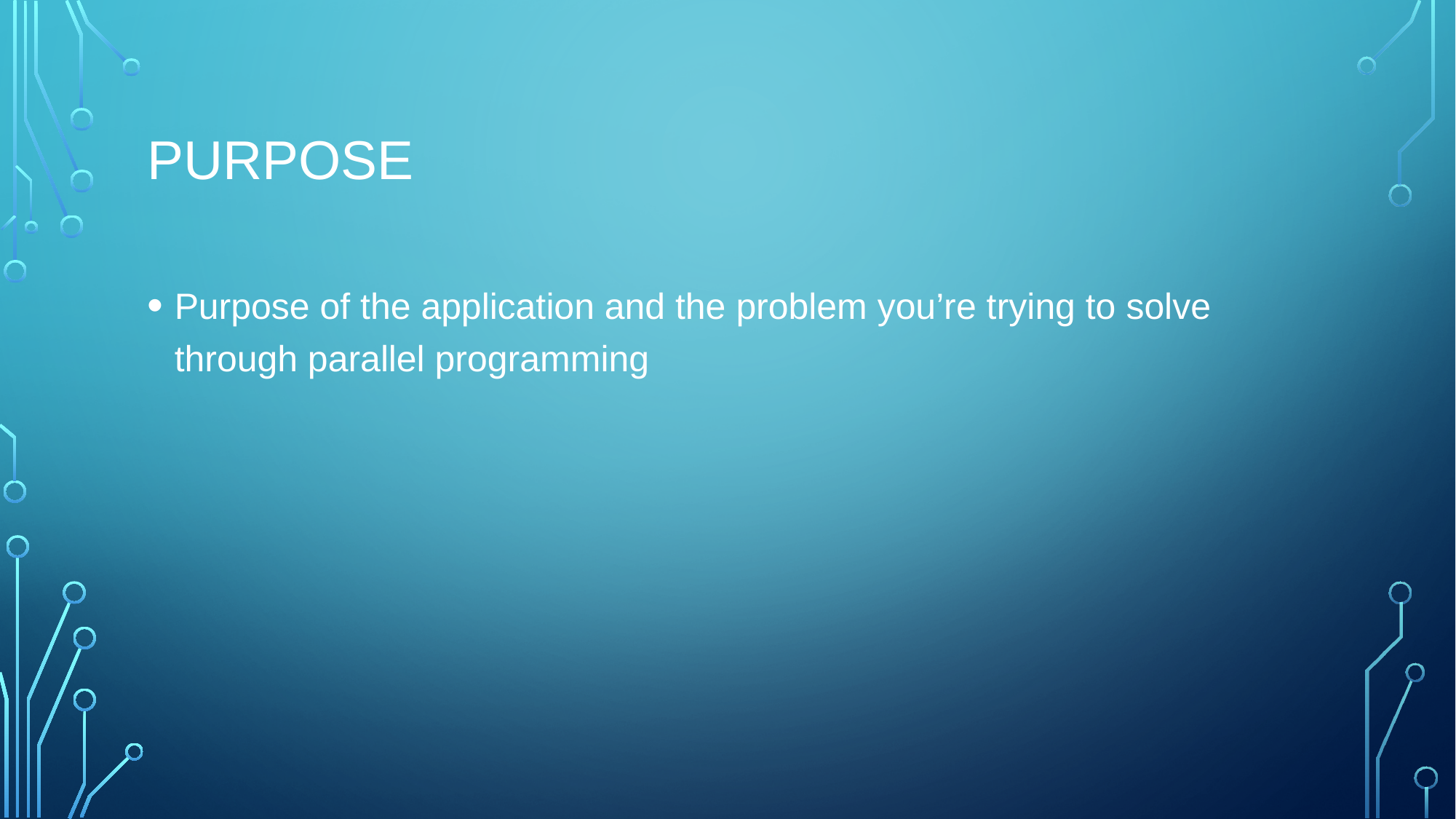

# Purpose
Purpose of the application and the problem you’re trying to solve through parallel programming